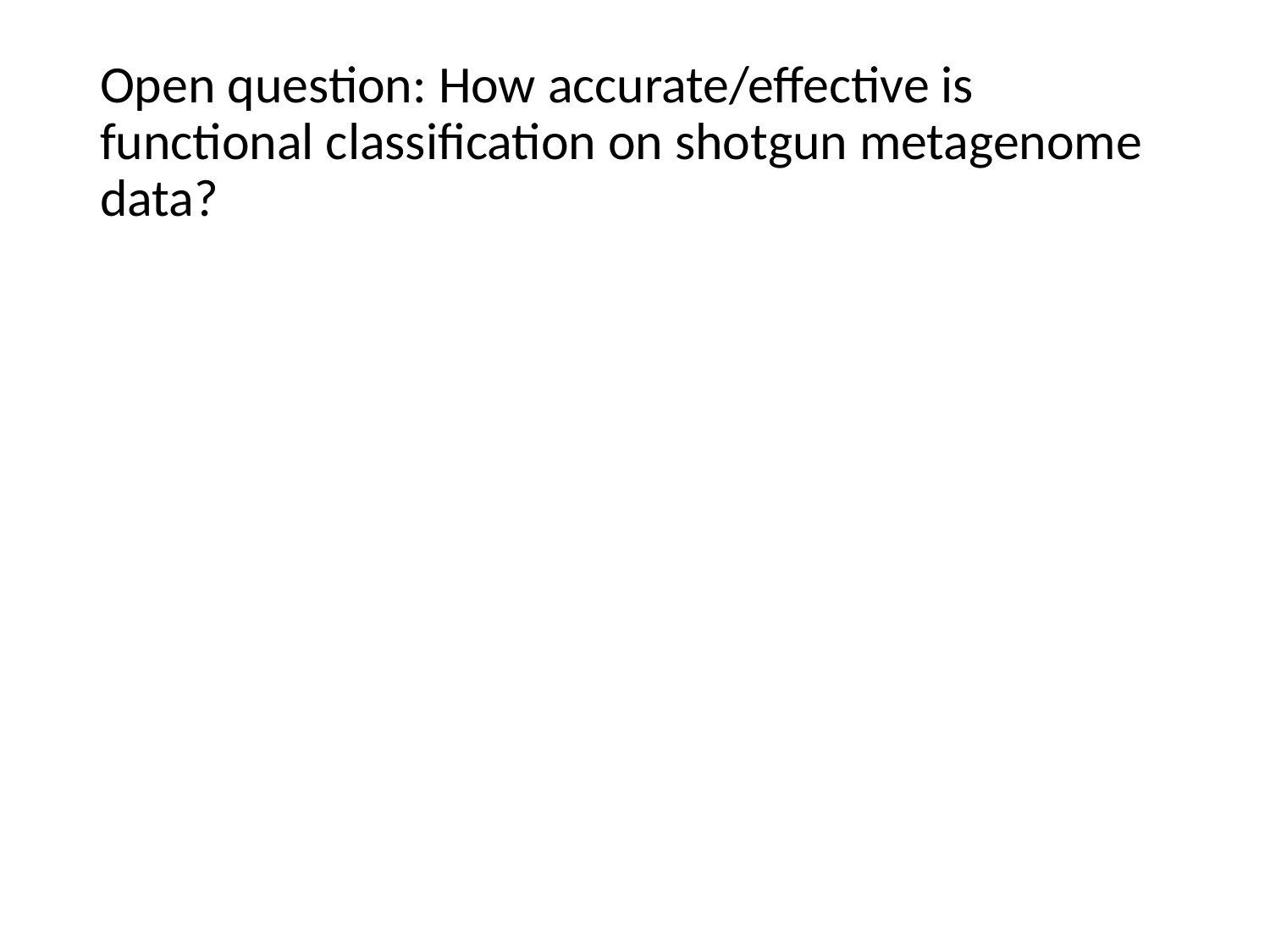

# Open question: How accurate/effective is functional classification on shotgun metagenome data?